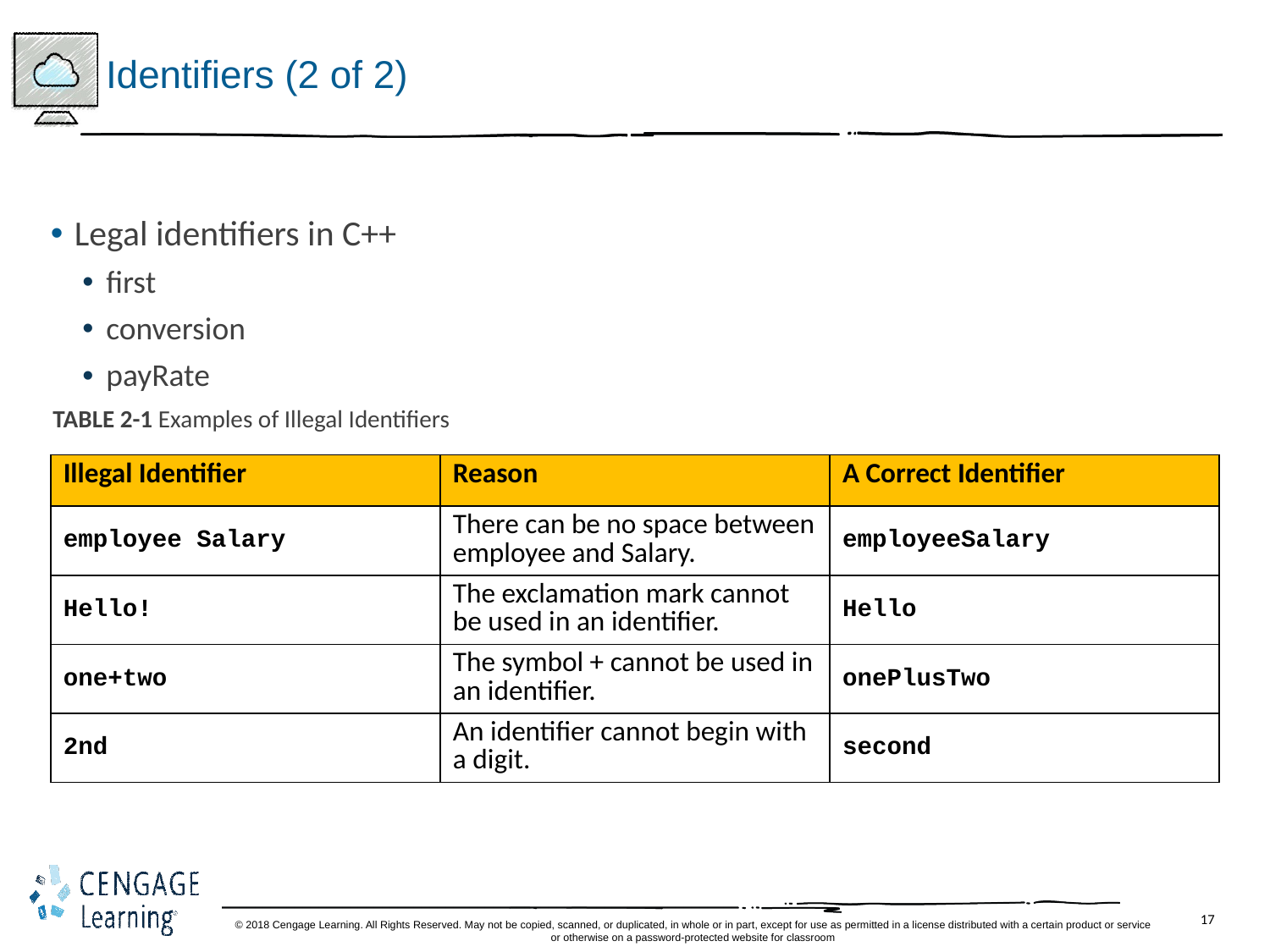

# Identifiers (2 of 2)
Legal identifiers in C++
first
conversion
payRate
TABLE 2-1 Examples of Illegal Identifiers
| Illegal Identifier | Reason | A Correct Identifier |
| --- | --- | --- |
| employee Salary | There can be no space between employee and Salary. | employeeSalary |
| Hello! | The exclamation mark cannot be used in an identifier. | Hello |
| one+two | The symbol + cannot be used in an identifier. | onePlusTwo |
| 2nd | An identifier cannot begin with a digit. | second |